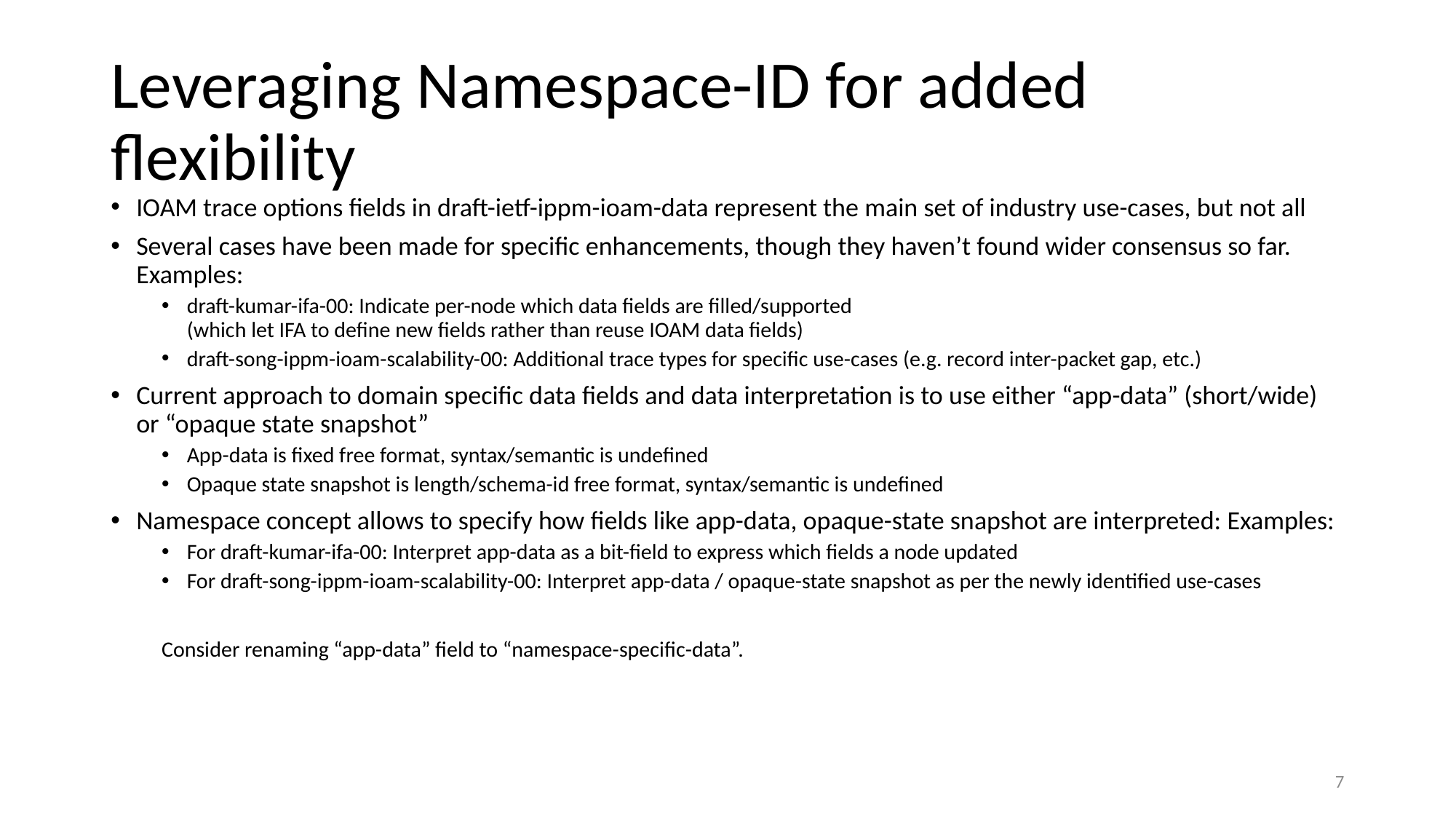

# Leveraging Namespace-ID for added flexibility
IOAM trace options fields in draft-ietf-ippm-ioam-data represent the main set of industry use-cases, but not all
Several cases have been made for specific enhancements, though they haven’t found wider consensus so far. Examples:
draft-kumar-ifa-00: Indicate per-node which data fields are filled/supported
(which let IFA to define new fields rather than reuse IOAM data fields)
draft-song-ippm-ioam-scalability-00: Additional trace types for specific use-cases (e.g. record inter-packet gap, etc.)
Current approach to domain specific data fields and data interpretation is to use either “app-data” (short/wide) or “opaque state snapshot”
App-data is fixed free format, syntax/semantic is undefined
Opaque state snapshot is length/schema-id free format, syntax/semantic is undefined
Namespace concept allows to specify how fields like app-data, opaque-state snapshot are interpreted: Examples:
For draft-kumar-ifa-00: Interpret app-data as a bit-field to express which fields a node updated
For draft-song-ippm-ioam-scalability-00: Interpret app-data / opaque-state snapshot as per the newly identified use-cases

Consider renaming “app-data” field to “namespace-specific-data”.

7